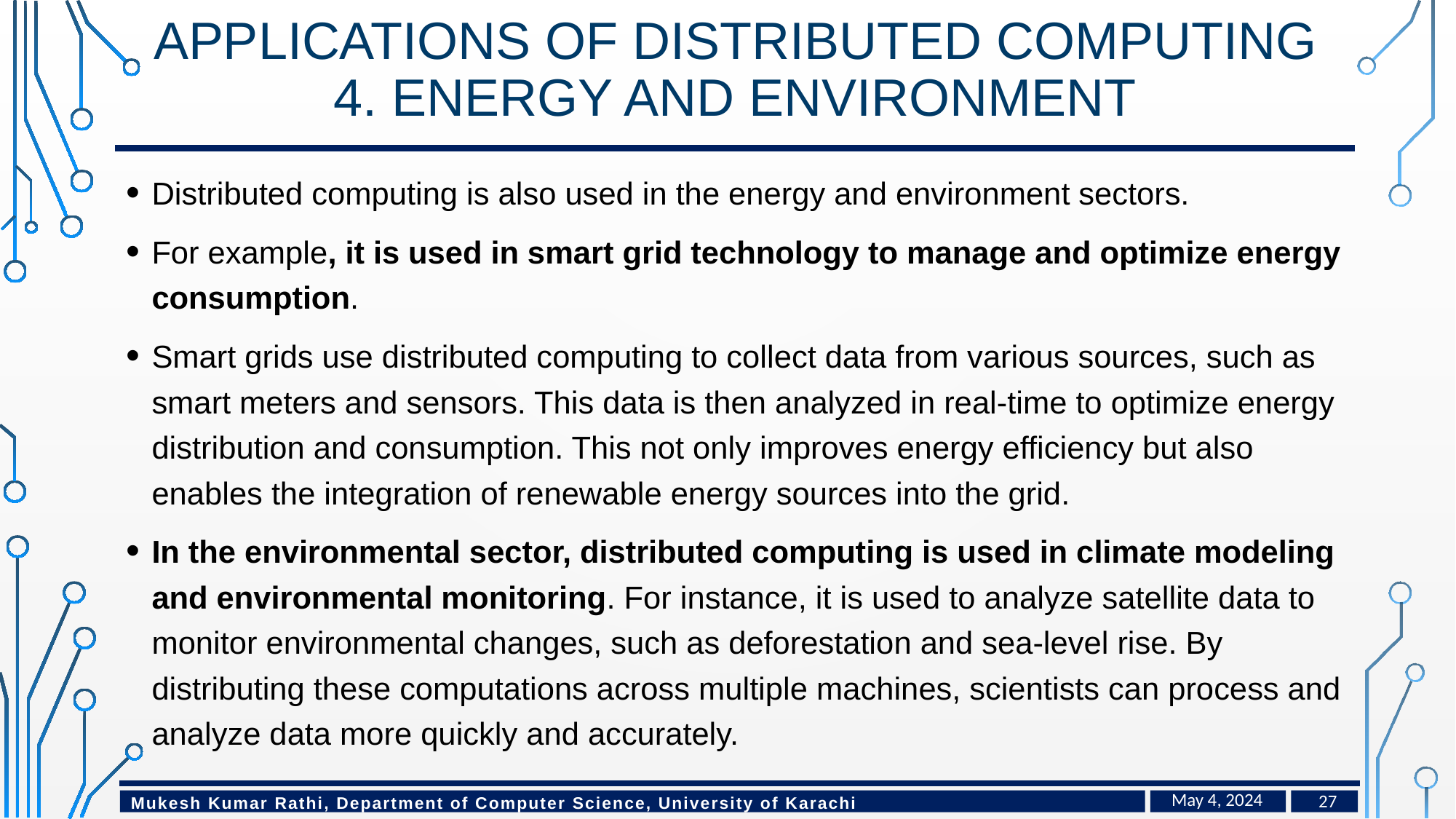

# Applications of distributed computing 4. Energy and Environment
Distributed computing is also used in the energy and environment sectors.
For example, it is used in smart grid technology to manage and optimize energy consumption.
Smart grids use distributed computing to collect data from various sources, such as smart meters and sensors. This data is then analyzed in real-time to optimize energy distribution and consumption. This not only improves energy efficiency but also enables the integration of renewable energy sources into the grid.
In the environmental sector, distributed computing is used in climate modeling and environmental monitoring. For instance, it is used to analyze satellite data to monitor environmental changes, such as deforestation and sea-level rise. By distributing these computations across multiple machines, scientists can process and analyze data more quickly and accurately.

May 4, 2024
27